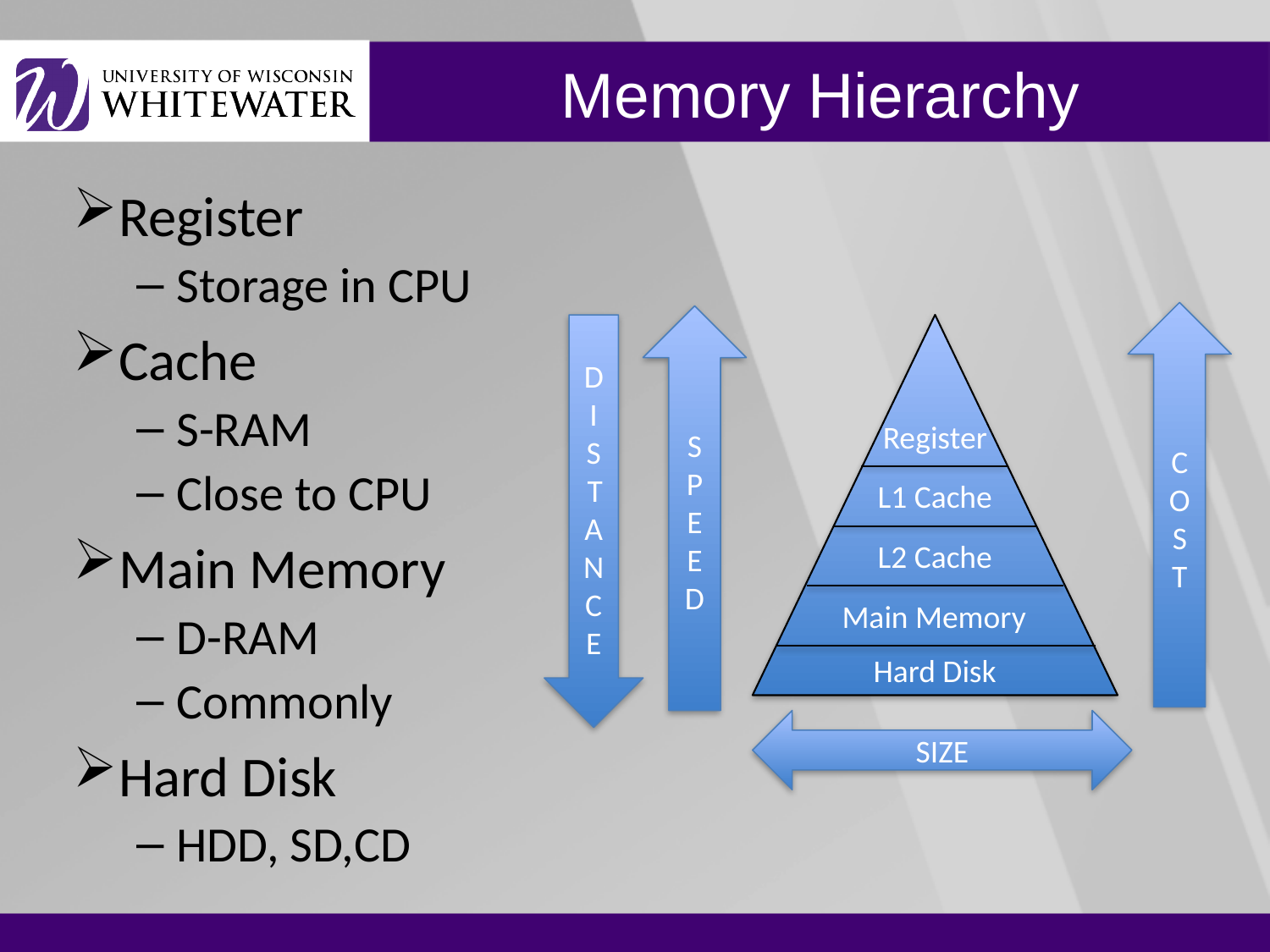

# Memory Hierarchy
Register
Storage in CPU
Cache
S-RAM
Close to CPU
Main Memory
D-RAM
Commonly
Hard Disk
HDD, SD,CD

COST
SPEED
DI
STANCE
Hard Disk
Register
L1 Cache
L2 Cache
Main Memory
SIZE